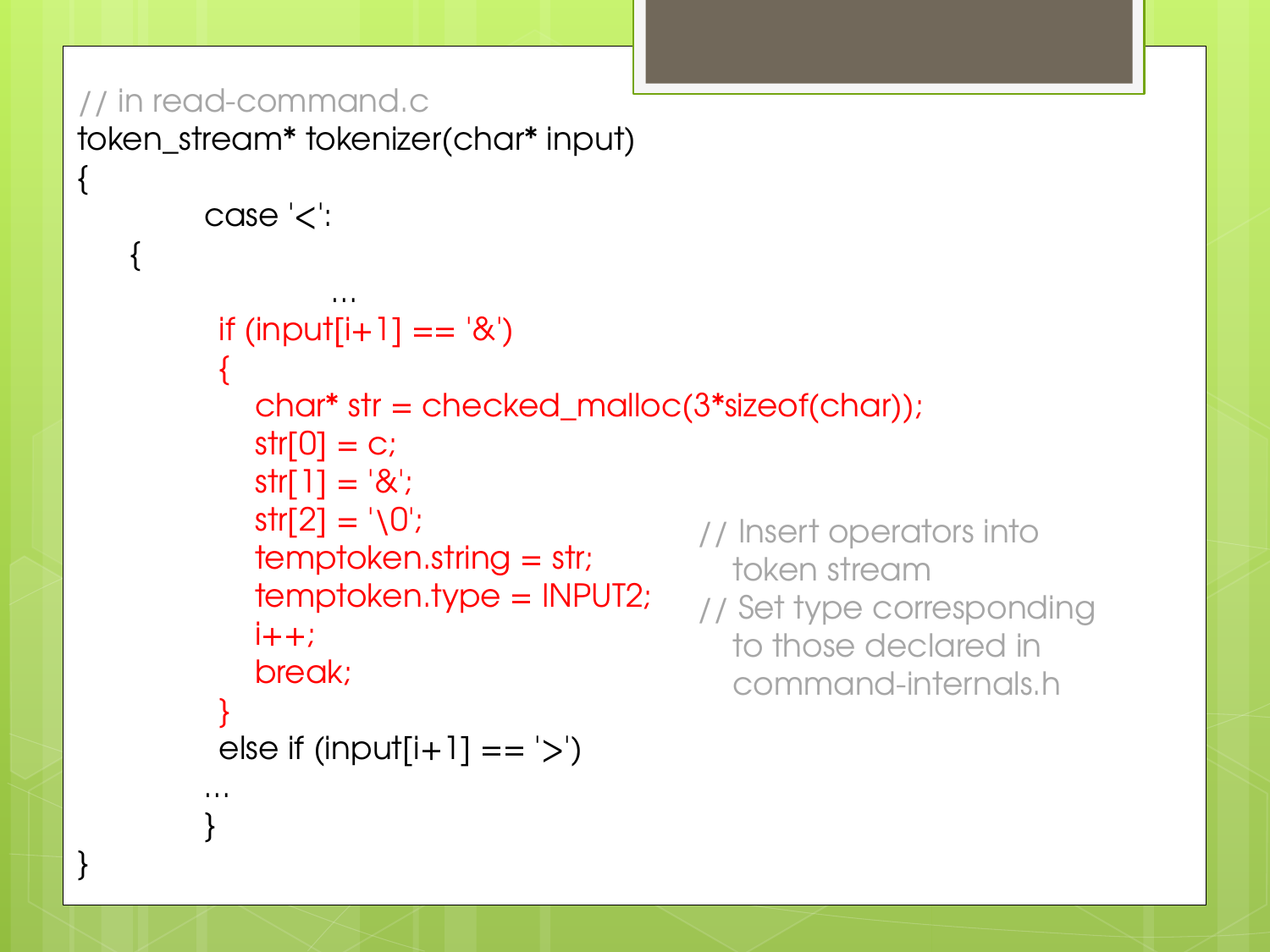

// in read-command.c
token_stream* tokenizer(char* input)
{
	case '<':
      {
		…
                if (input[i+1] == '&')
                {
                    char* str = checked_malloc(3*sizeof(char));
                    str[0] = c;
                    str[1] = '&';
                    str[2] = '\0';
                    temptoken.string = str;
                    temptoken.type = INPUT2;
                    i++;
                    break;
                }
                else if (input[i+1] == '>')
         	…
	}
}
// Insert operators into
    token stream
// Set type corresponding
    to those declared in
    command-internals.h